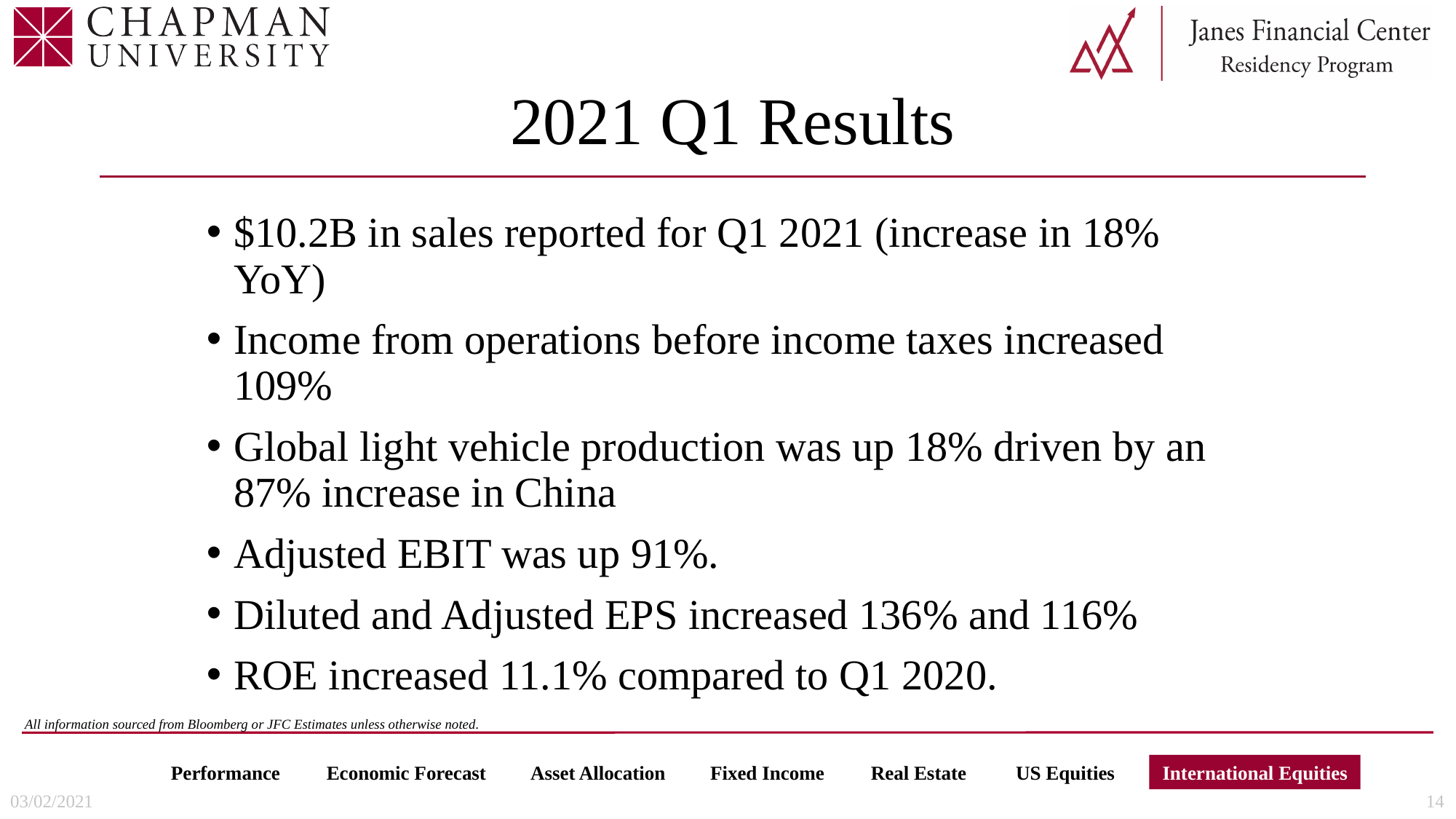

# 2021 Q1 Results
$10.2B in sales reported for Q1 2021 (increase in 18% YoY)
Income from operations before income taxes increased 109%
Global light vehicle production was up 18% driven by an 87% increase in China
Adjusted EBIT was up 91%.
Diluted and Adjusted EPS increased 136% and 116%
ROE increased 11.1% compared to Q1 2020.

03/02/2021
14